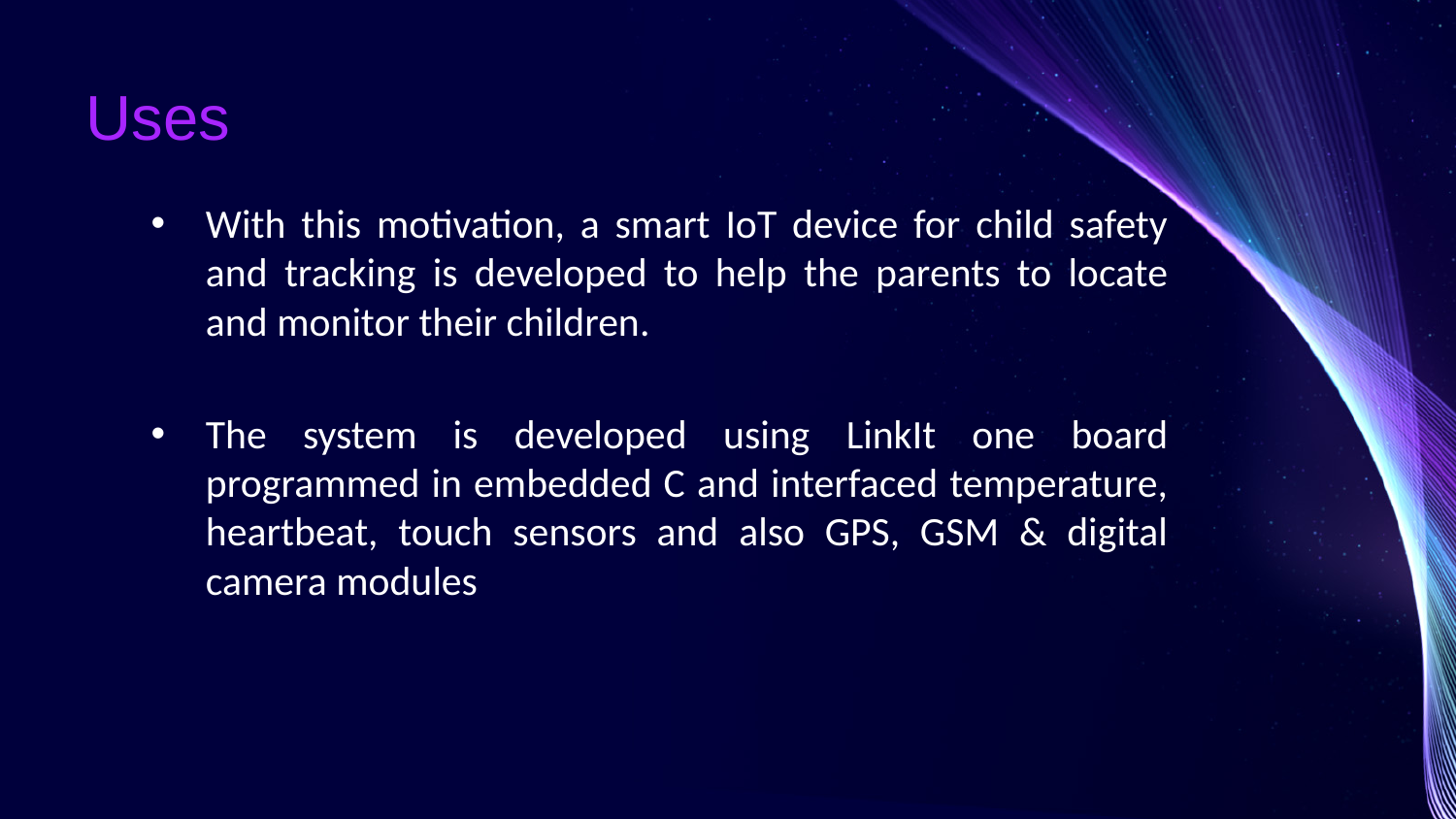

# Uses
With this motivation, a smart IoT device for child safety and tracking is developed to help the parents to locate and monitor their children.

The system is developed using LinkIt one board programmed in embedded C and interfaced temperature, heartbeat, touch sensors and also GPS, GSM & digital camera modules